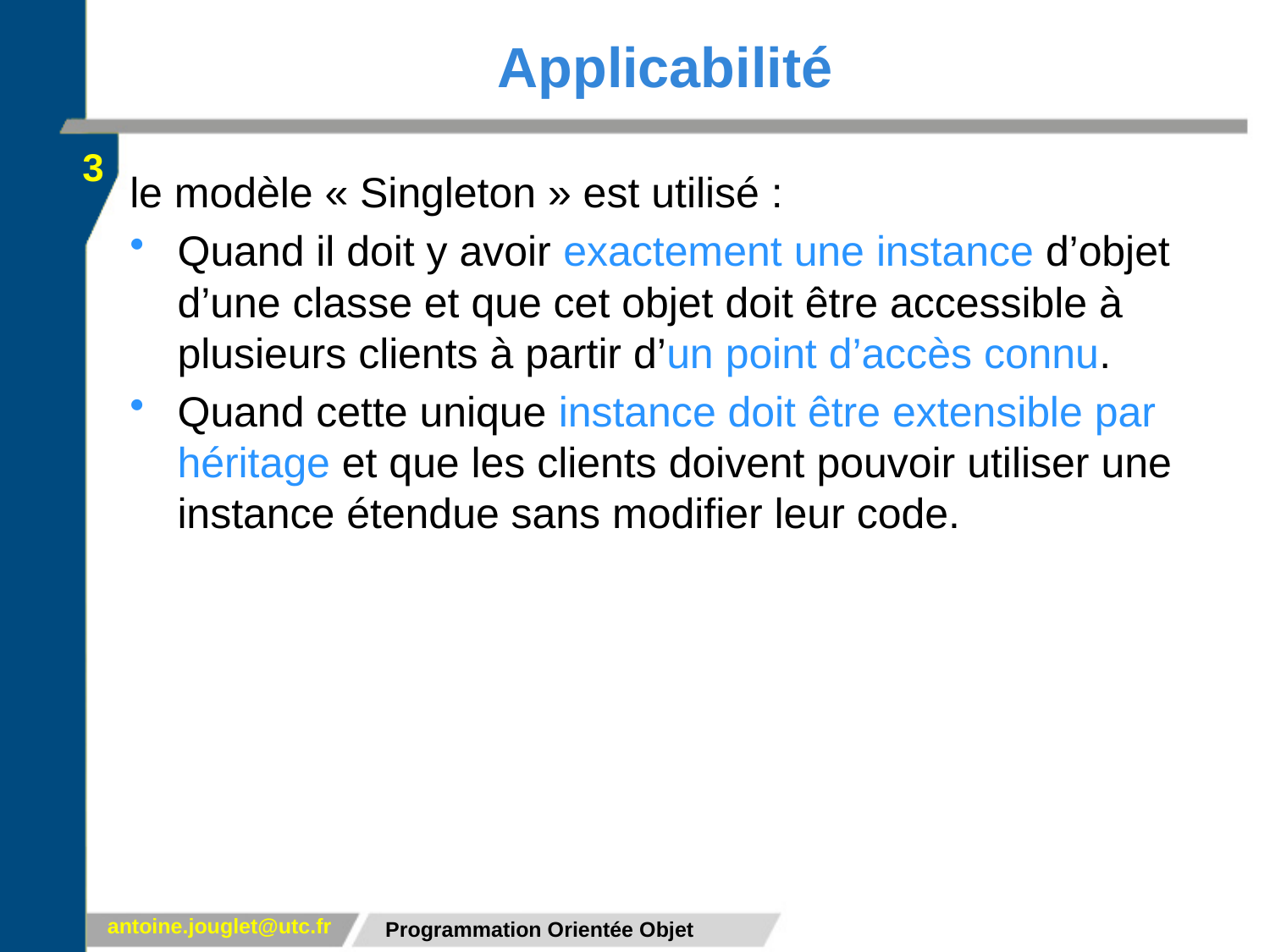

# Applicabilité
3
le modèle « Singleton » est utilisé :
Quand il doit y avoir exactement une instance d’objet d’une classe et que cet objet doit être accessible à plusieurs clients à partir d’un point d’accès connu.
Quand cette unique instance doit être extensible par héritage et que les clients doivent pouvoir utiliser une instance étendue sans modifier leur code.